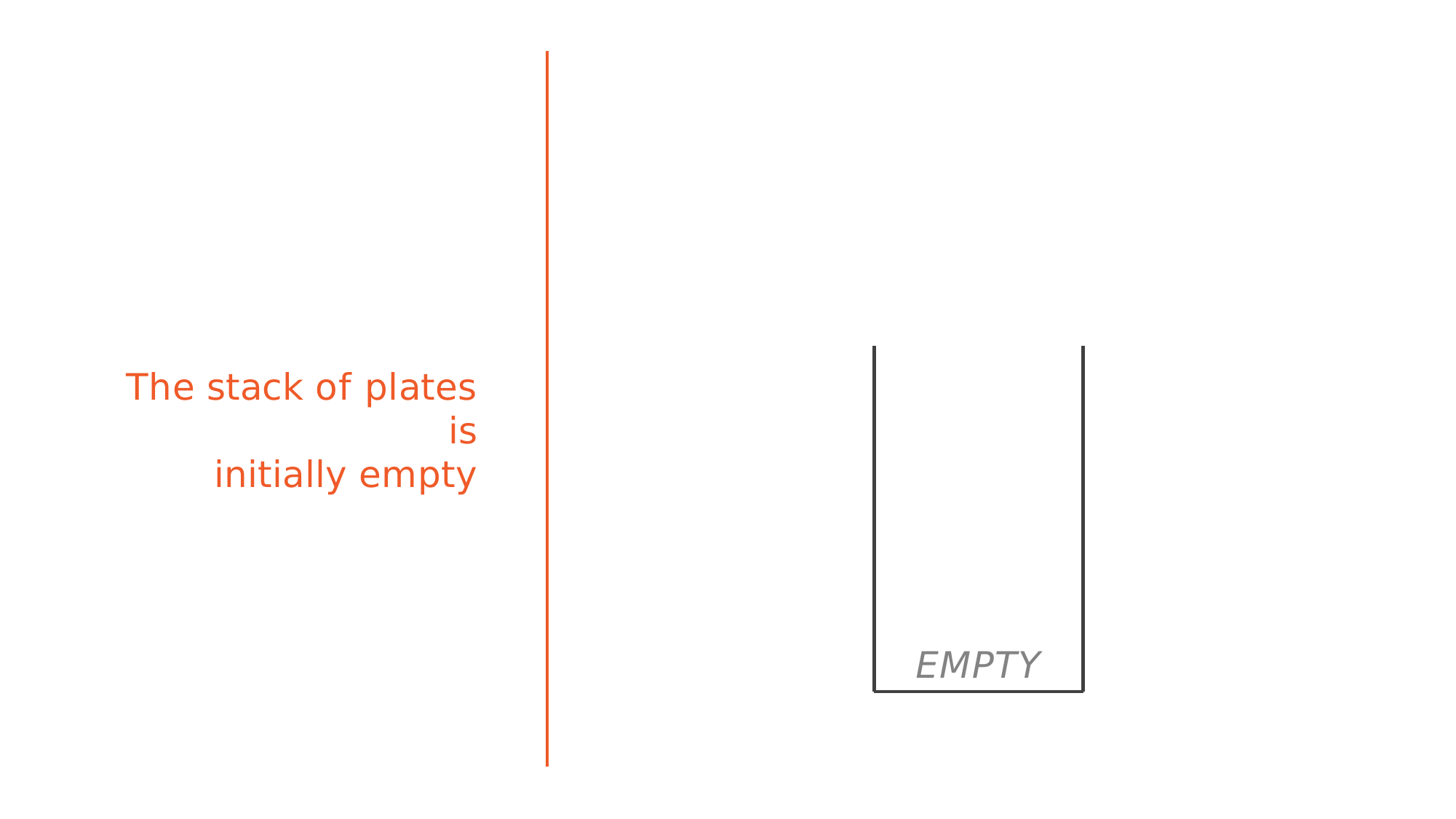

The stack of plates is
initially empty
EMPTY
4